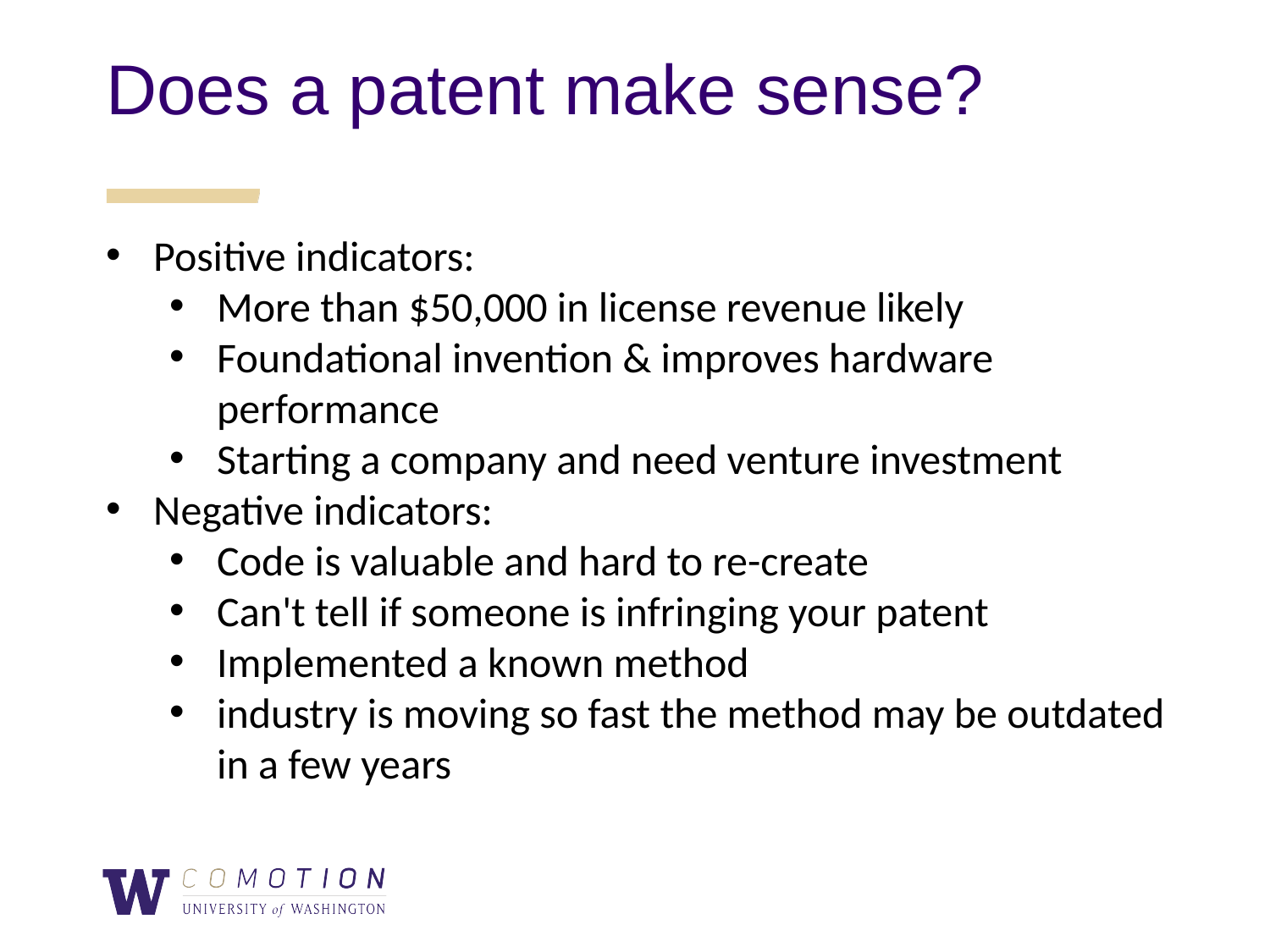

Does a patent make sense?
Positive indicators:
More than $50,000 in license revenue likely
Foundational invention & improves hardware performance
Starting a company and need venture investment
Negative indicators:
Code is valuable and hard to re-create
Can't tell if someone is infringing your patent
Implemented a known method
industry is moving so fast the method may be outdated in a few years